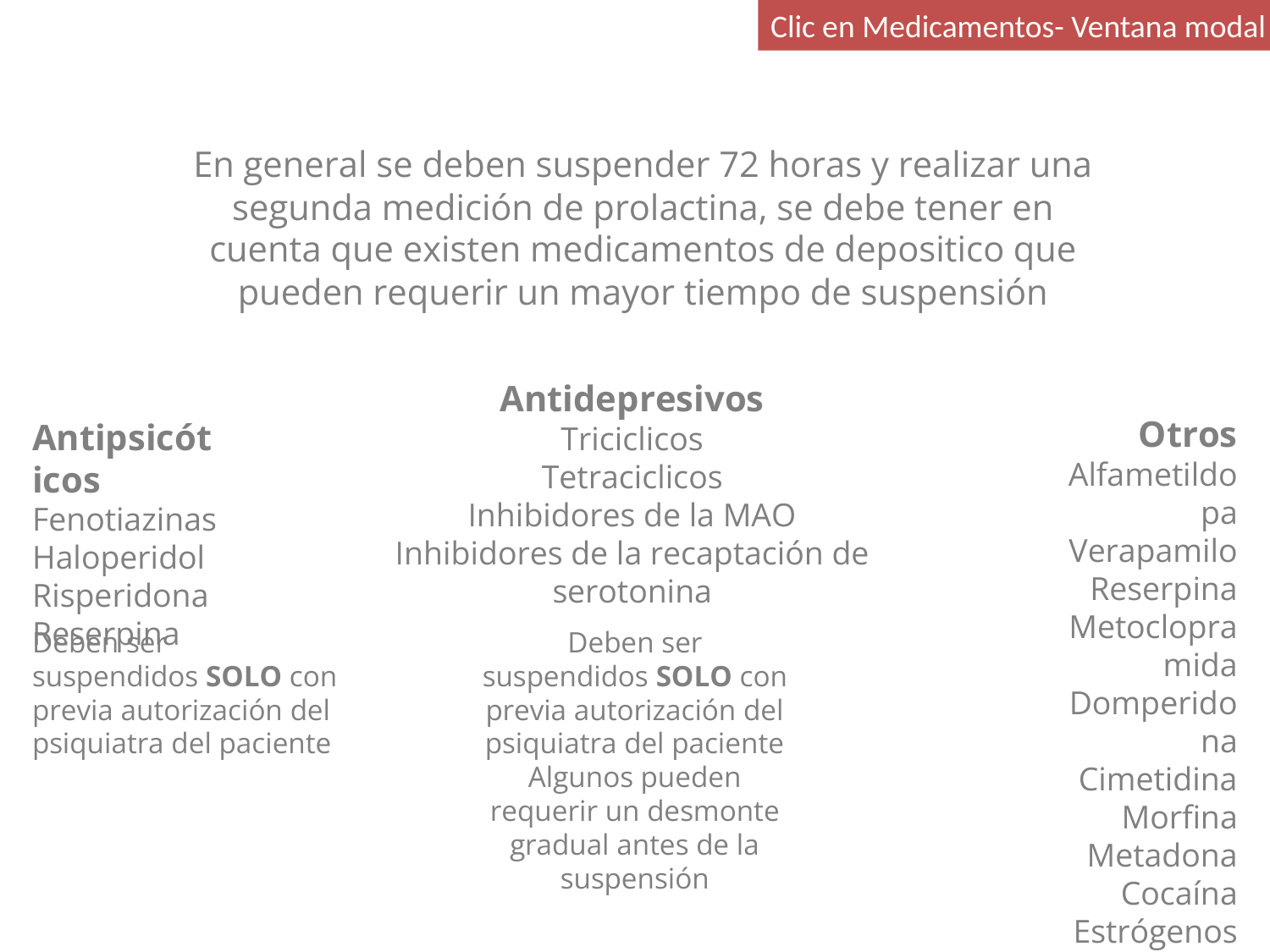

Clic en Medicamentos- Ventana modal
En general se deben suspender 72 horas y realizar una segunda medición de prolactina, se debe tener en cuenta que existen medicamentos de depositico que pueden requerir un mayor tiempo de suspensión
Antidepresivos
Triciclicos
Tetraciclicos
Inhibidores de la MAO
Inhibidores de la recaptación de serotonina
Otros
Alfametildopa
Verapamilo
Reserpina
Metoclopramida
Domperidona
Cimetidina
Morfina
Metadona
Cocaína
Estrógenos
Antipsicóticos
Fenotiazinas
Haloperidol
Risperidona
Reserpina
Deben ser suspendidos SOLO con previa autorización del psiquiatra del paciente
Algunos pueden requerir un desmonte gradual antes de la suspensión
Deben ser suspendidos SOLO con previa autorización del psiquiatra del paciente